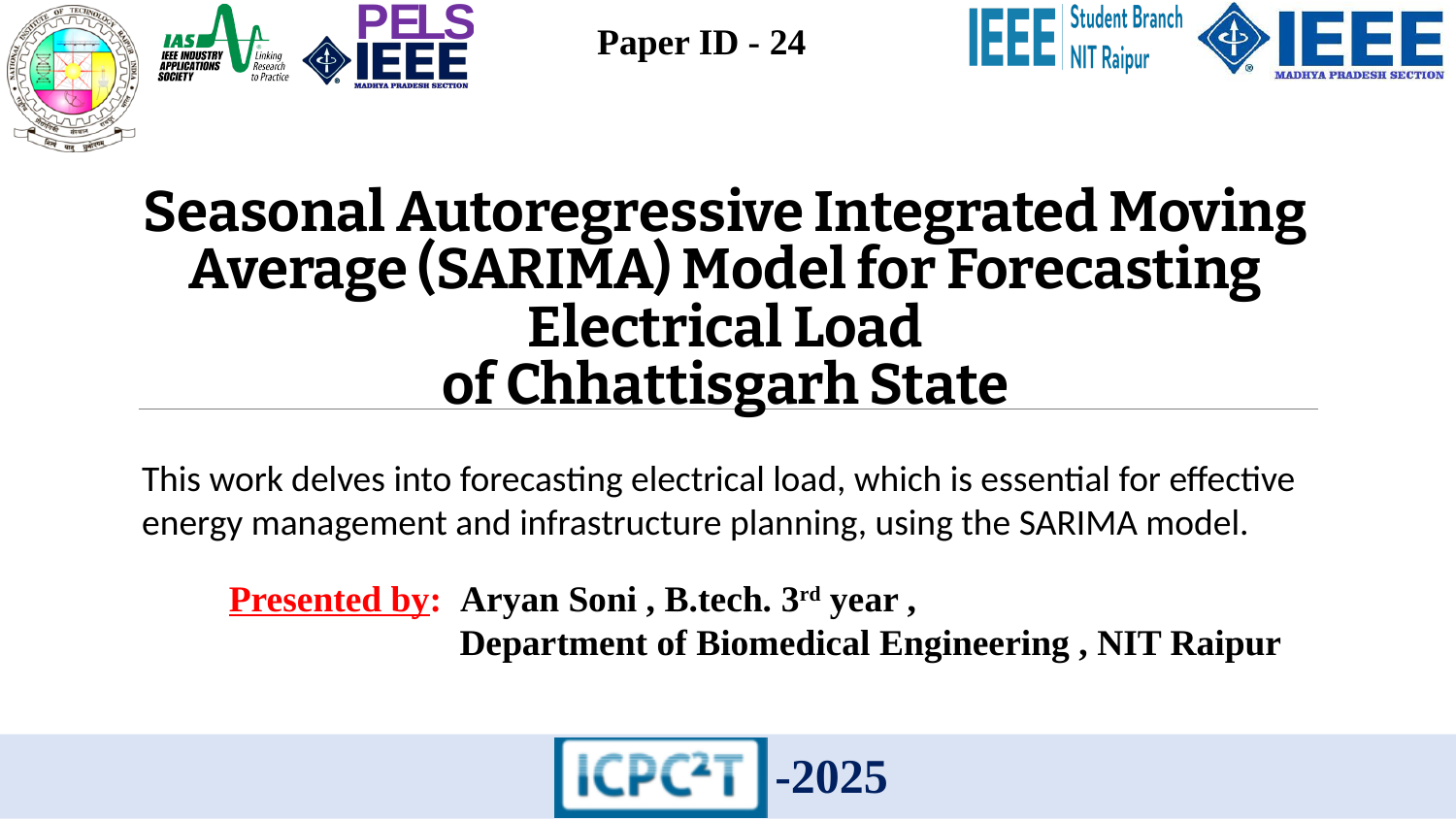

Paper ID - 24
# Seasonal Autoregressive Integrated Moving Average (SARIMA) Model for Forecasting Electrical Load of Chhattisgarh State
This work delves into forecasting electrical load, which is essential for effective energy management and infrastructure planning, using the SARIMA model.
Presented by:  Aryan Soni , B.tech. 3rd year ,
                         Department of Biomedical Engineering , NIT Raipur